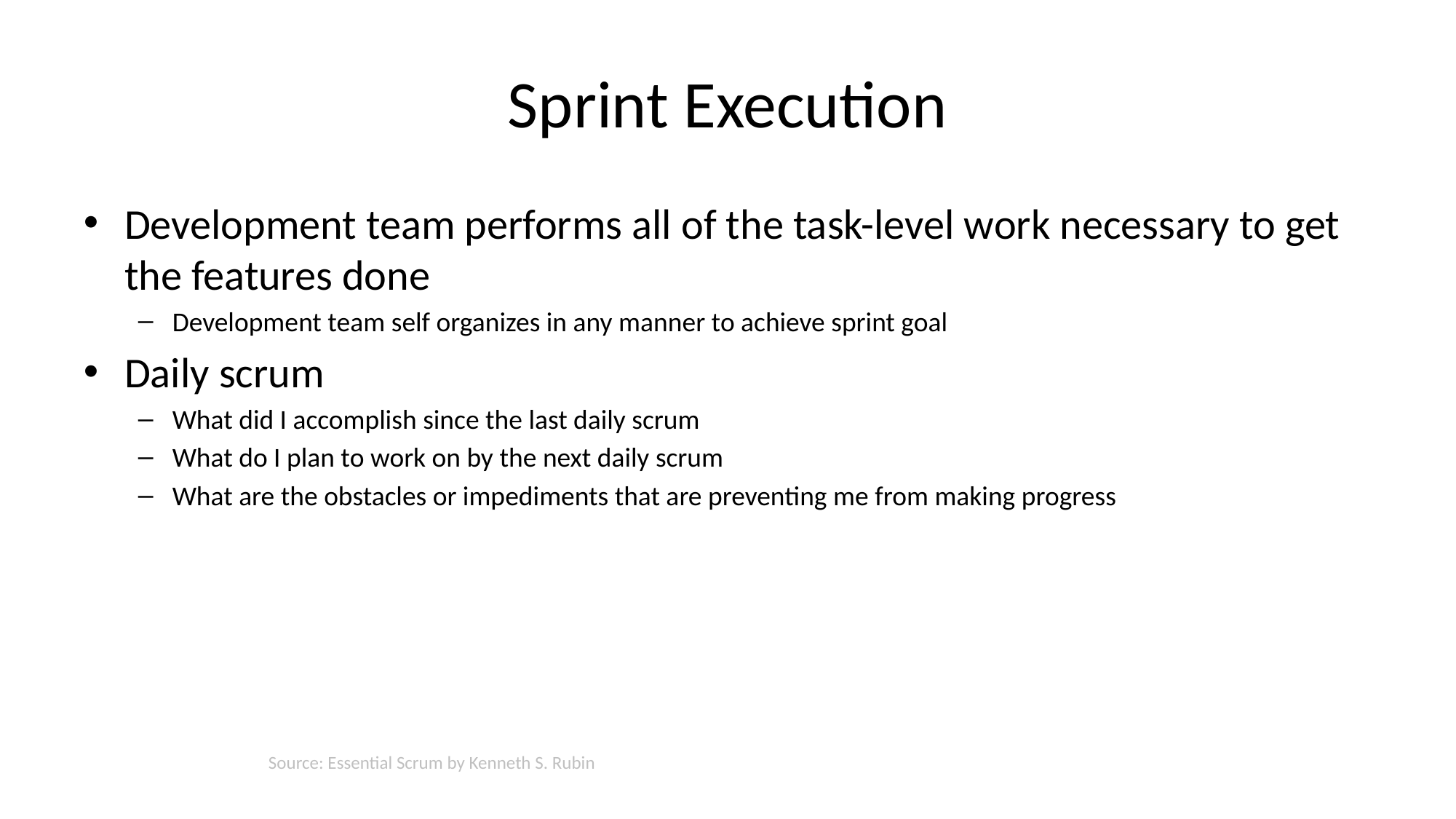

# Sprint Execution
Development team performs all of the task-level work necessary to get the features done
Development team self organizes in any manner to achieve sprint goal
Daily scrum
What did I accomplish since the last daily scrum
What do I plan to work on by the next daily scrum
What are the obstacles or impediments that are preventing me from making progress

Source: Essential Scrum by Kenneth S. Rubin